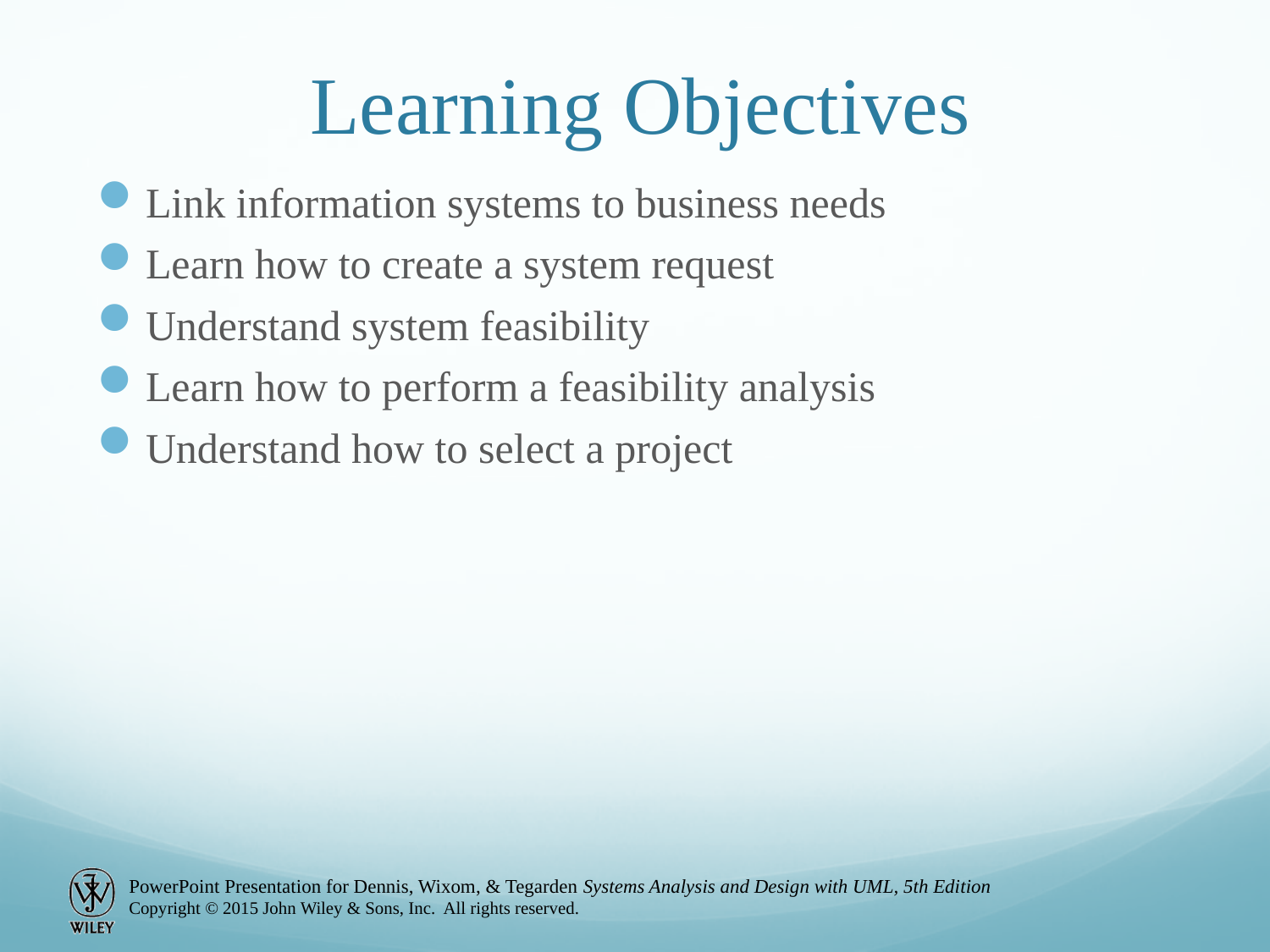

# Learning Objectives
Link information systems to business needs
Learn how to create a system request
Understand system feasibility
Learn how to perform a feasibility analysis
Understand how to select a project